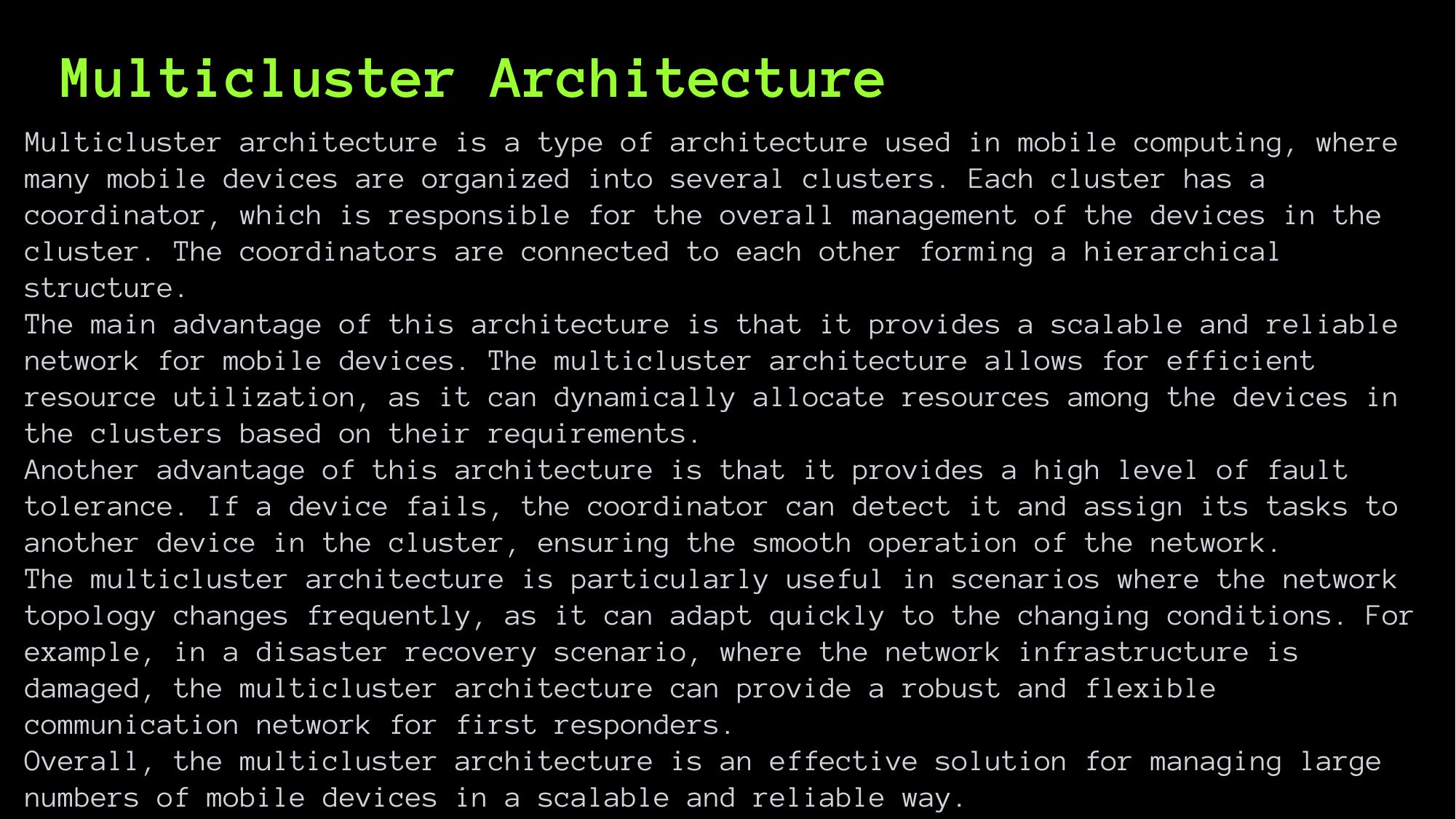

# Multicluster Architecture
Multicluster architecture is a type of architecture used in mobile computing, where many mobile devices are organized into several clusters. Each cluster has a coordinator, which is responsible for the overall management of the devices in the cluster. The coordinators are connected to each other forming a hierarchical structure.
The main advantage of this architecture is that it provides a scalable and reliable network for mobile devices. The multicluster architecture allows for efficient resource utilization, as it can dynamically allocate resources among the devices in the clusters based on their requirements.
Another advantage of this architecture is that it provides a high level of fault tolerance. If a device fails, the coordinator can detect it and assign its tasks to another device in the cluster, ensuring the smooth operation of the network.
The multicluster architecture is particularly useful in scenarios where the network topology changes frequently, as it can adapt quickly to the changing conditions. For example, in a disaster recovery scenario, where the network infrastructure is damaged, the multicluster architecture can provide a robust and flexible communication network for first responders.
Overall, the multicluster architecture is an effective solution for managing large numbers of mobile devices in a scalable and reliable way.